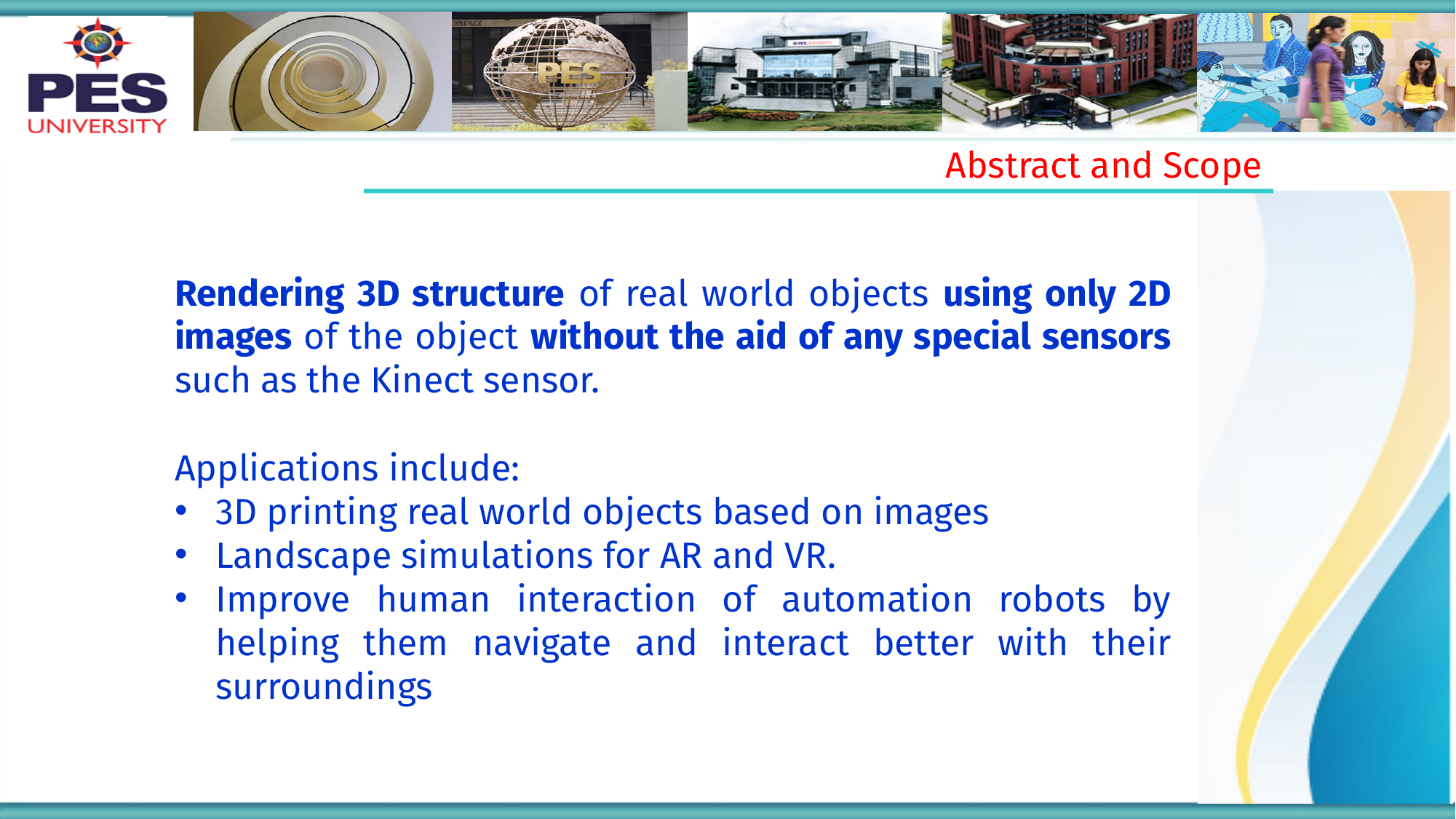

Abstract and Scope

Rendering 3D structure of real world objects using only 2D images of the object without the aid of any special sensors such as the Kinect sensor.

Applications include:
3D printing real world objects based on images
Landscape simulations for AR and VR.
Improve human interaction of automation robots by helping them navigate and interact better with their surroundings